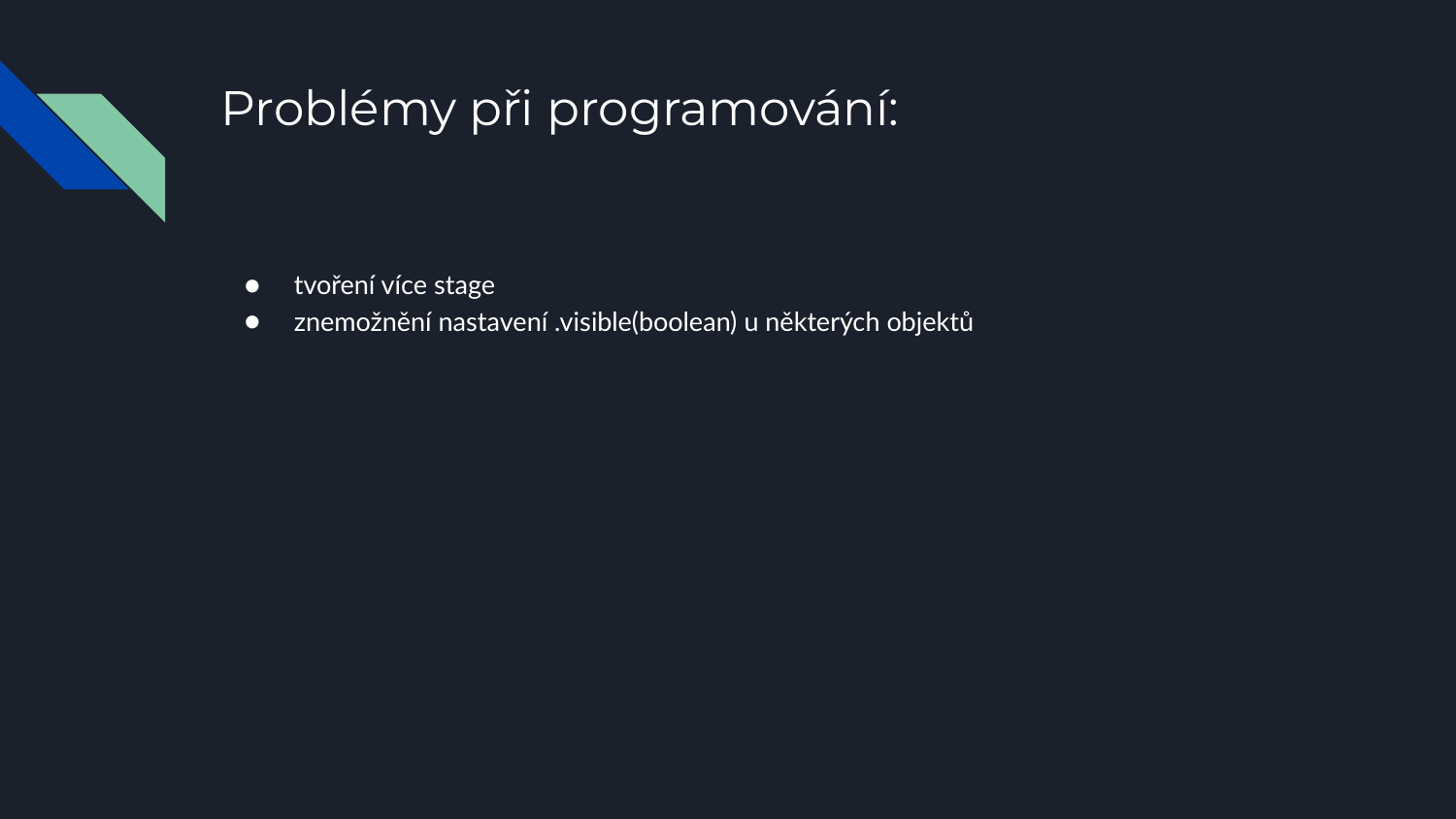

# Problémy při programování:
tvoření více stage
znemožnění nastavení .visible(boolean) u některých objektů